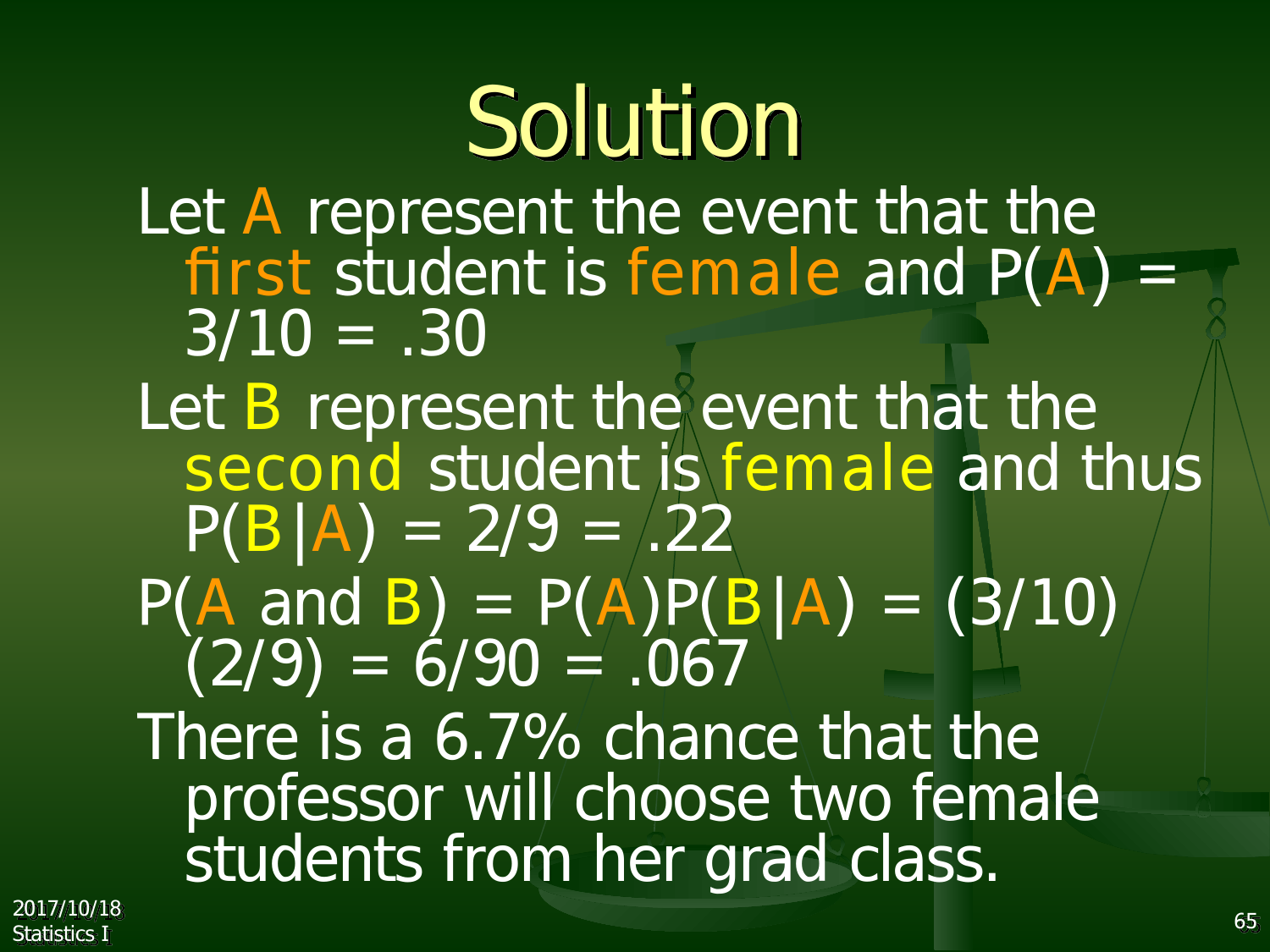

# Solution
Let A represent the event that the first student is female and P(A) = 3/10 = .30
Let B represent the event that the second student is female and thus P(B|A) = 2/9 = .22
P(A and B) = P(A)P(B|A) = (3/10)(2/9) = 6/90 = .067
There is a 6.7% chance that the professor will choose two female students from her grad class.

2017/10/18
Statistics I
65